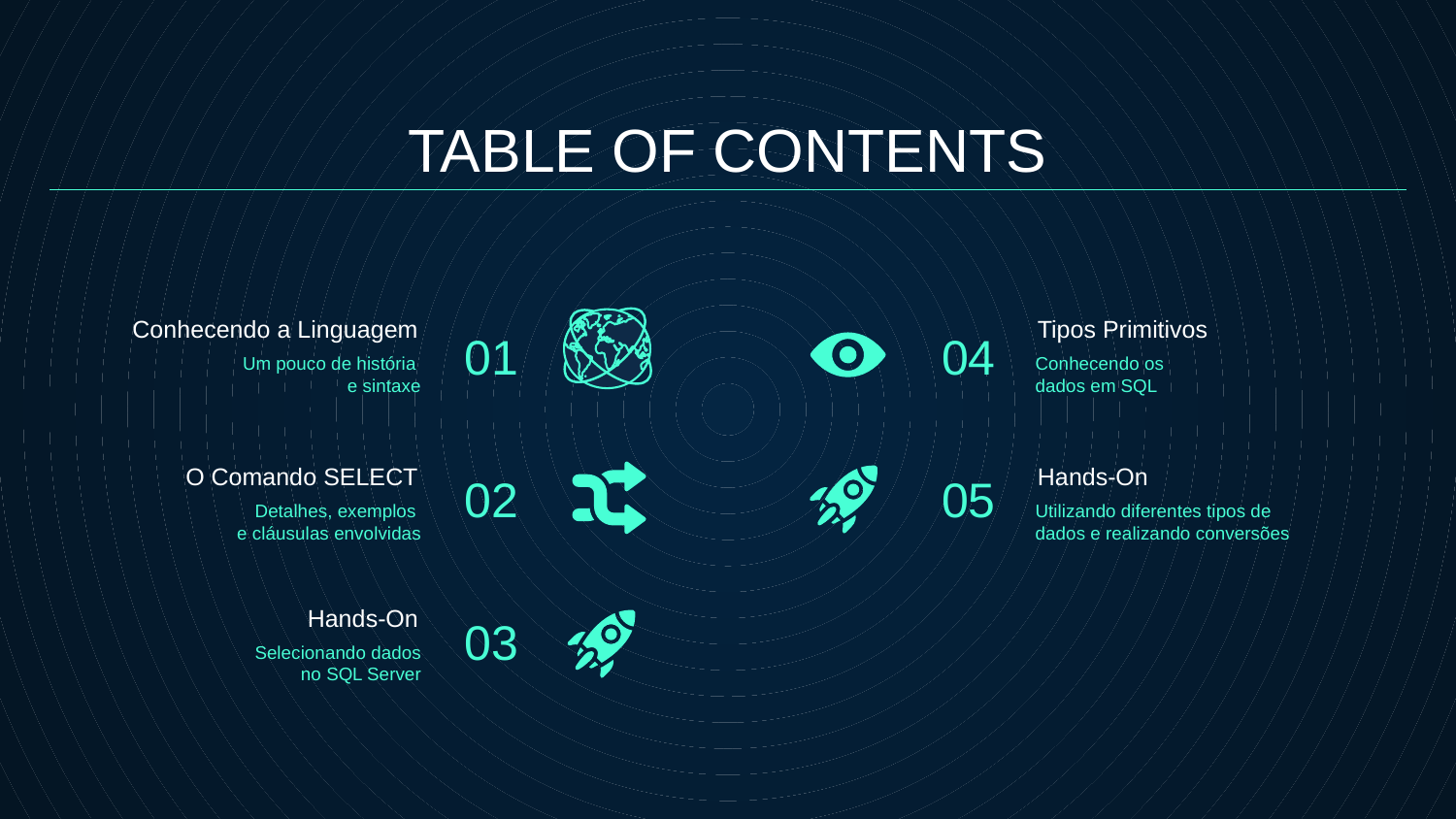

# TABLE OF CONTENTS
01
04

Conhecendo a Linguagem
Tipos Primitivos

Um pouco de história
e sintaxe
Conhecendo os
dados em SQL
02
05

O Comando SELECT
Hands-On
Detalhes, exemplos
e cláusulas envolvidas
Utilizando diferentes tipos de dados e realizando conversões
03

Hands-On
Selecionando dados
no SQL Server